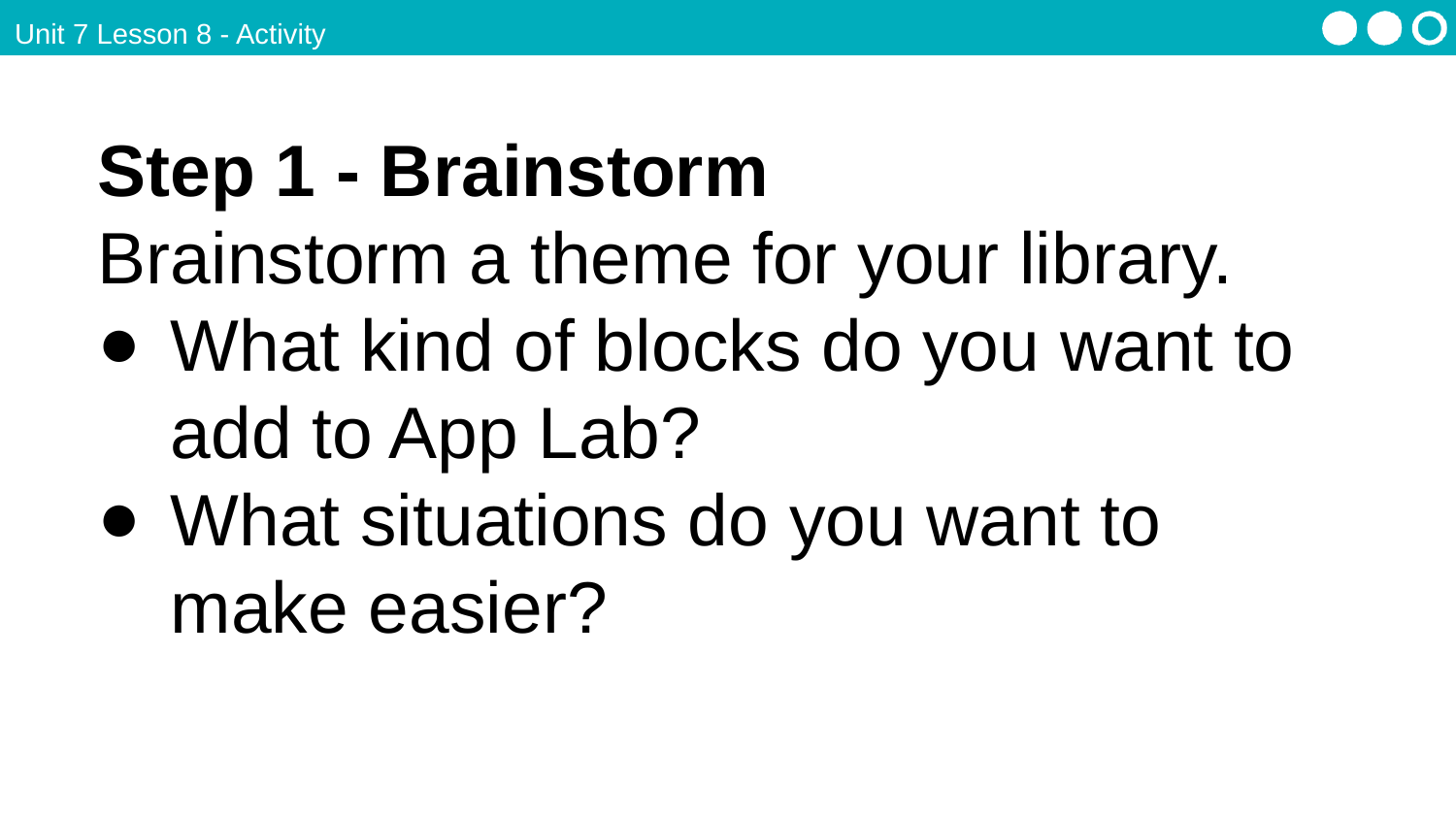

Unit 7 Lesson 8 - Activity

Step 1 - Brainstorm
Brainstorm a theme for your library.
What kind of blocks do you want to add to App Lab?
What situations do you want to make easier?